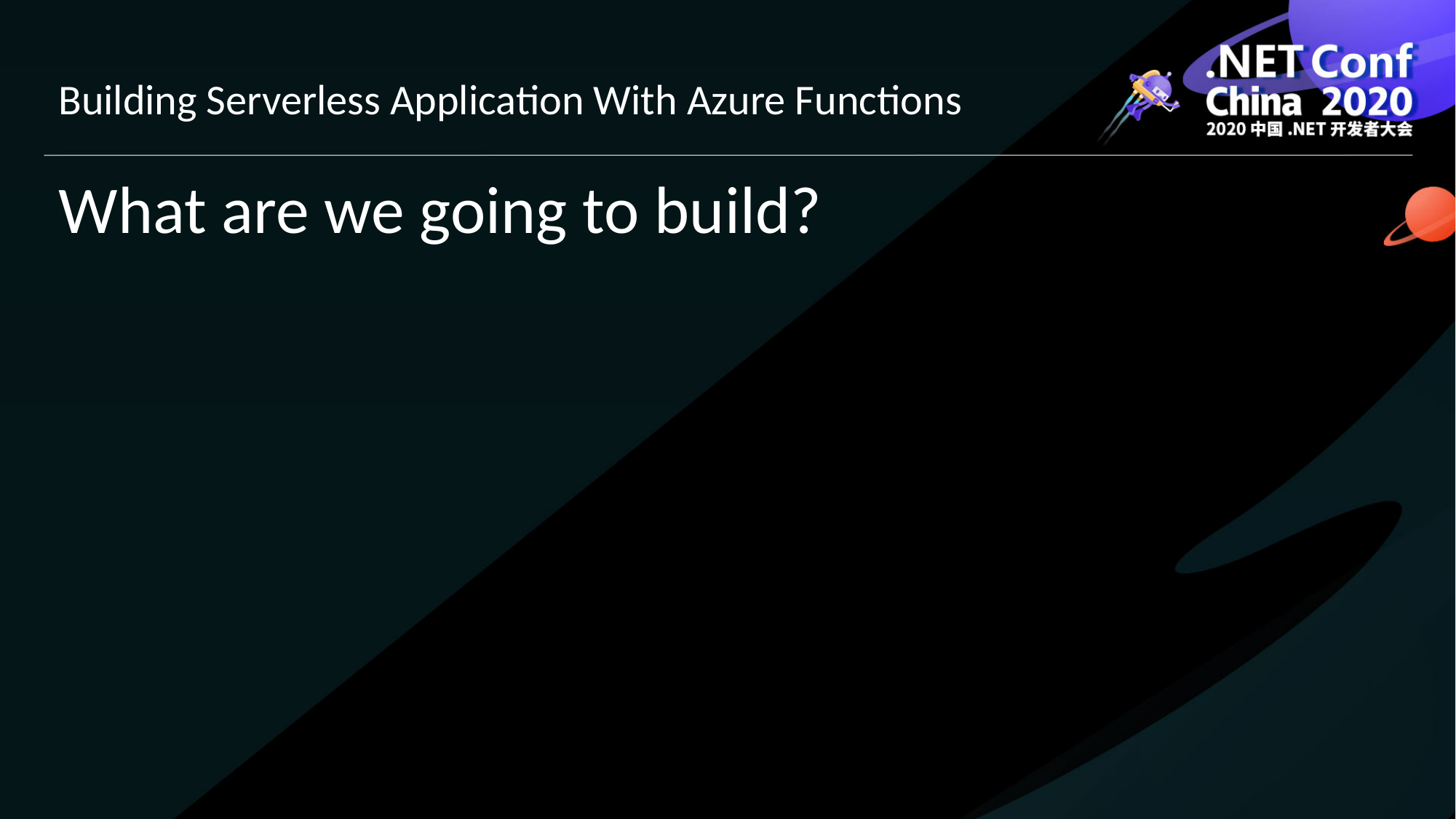

Building Serverless Application With Azure Functions
# What are we going to build?